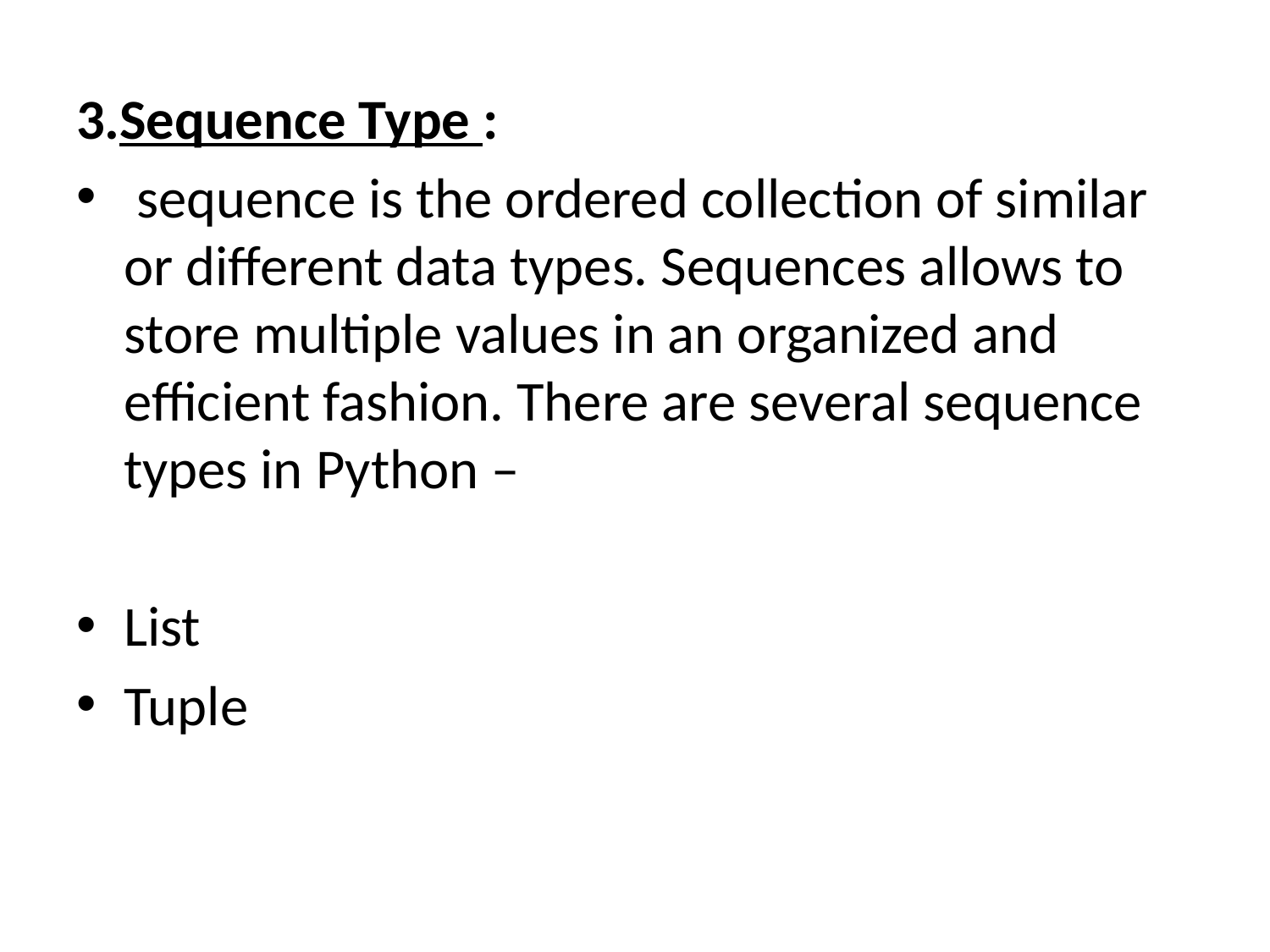

3.Sequence Type :
 sequence is the ordered collection of similar or different data types. Sequences allows to store multiple values in an organized and efficient fashion. There are several sequence types in Python –

List
Tuple